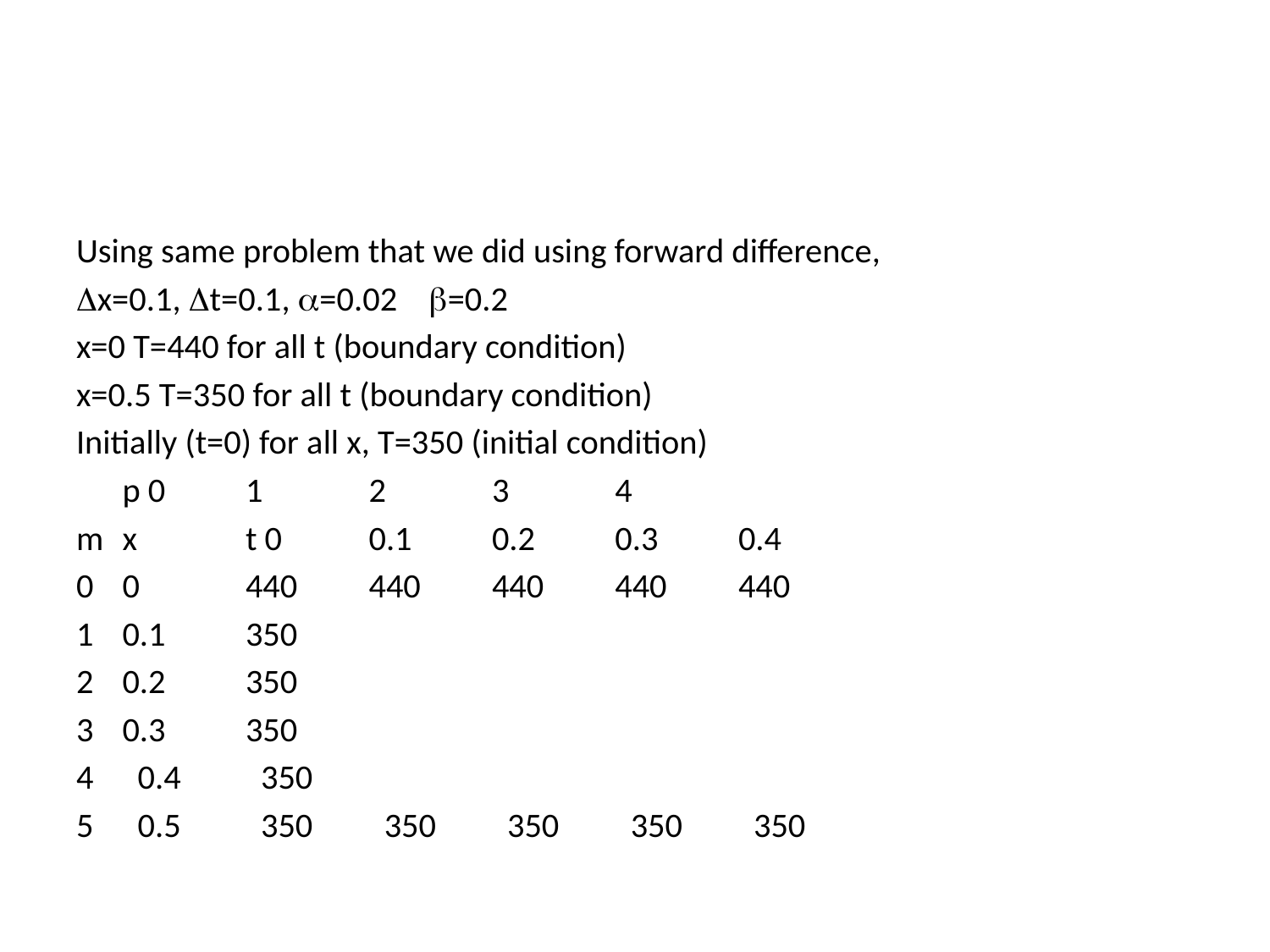

#
Using same problem that we did using forward difference,
Δx=0.1, Δt=0.1, α=0.02    β=0.2
x=0 T=440 for all t (boundary condition)
x=0.5 T=350 for all t (boundary condition)
Initially (t=0) for all x, T=350 (initial condition)
		p 0	1	2	3	4
m	x	t 0	0.1	0.2	0.3	0.4
0	0	440	440	440	440	440
1	0.1	350
2	0.2	350
3	0.3	350
4	0.4	350
5	0.5	350	350	350	350	350